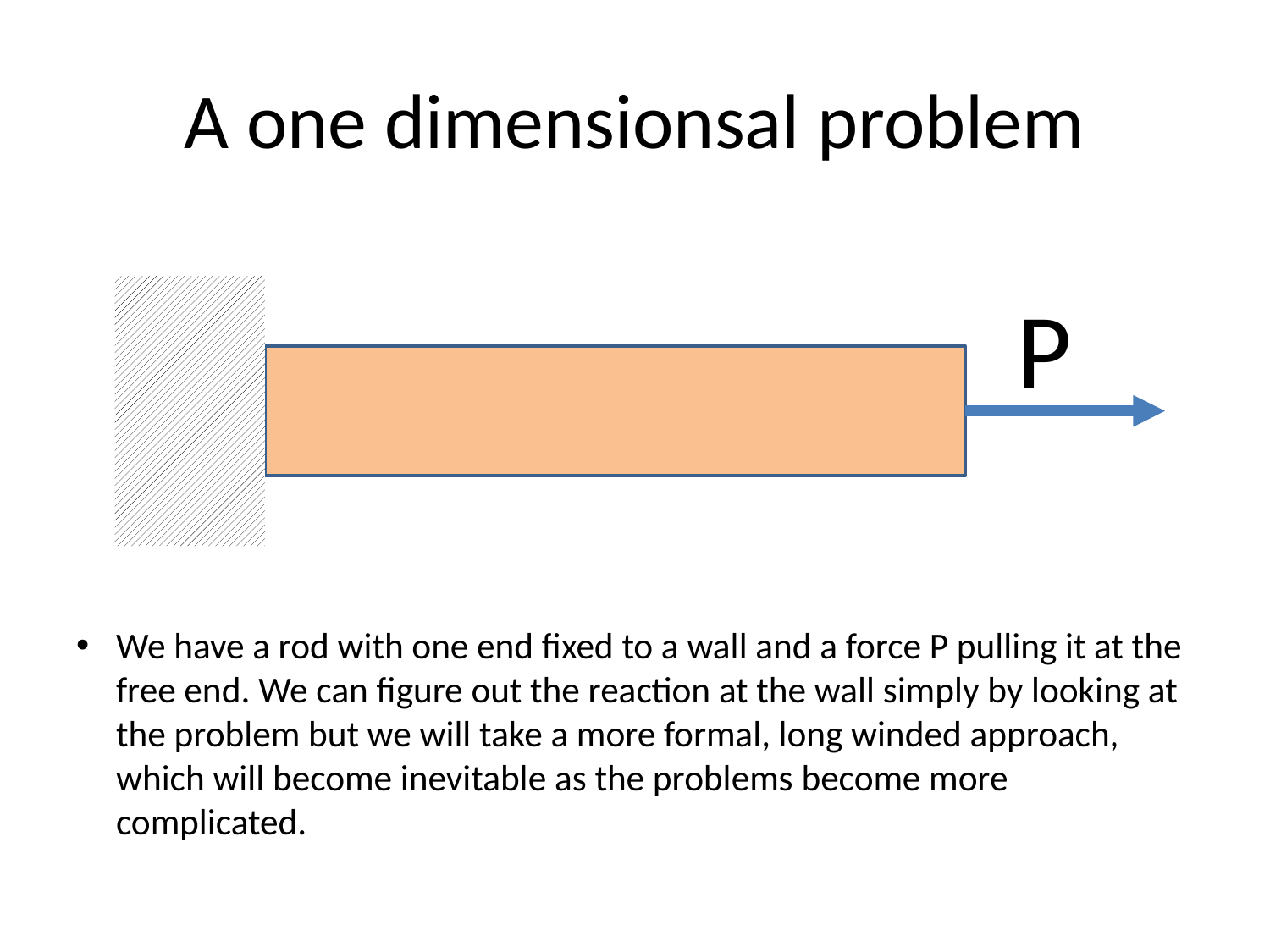

# A one dimensionsal problem

P

We have a rod with one end fixed to a wall and a force P pulling it at the free end. We can figure out the reaction at the wall simply by looking at the problem but we will take a more formal, long winded approach, which will become inevitable as the problems become more complicated.